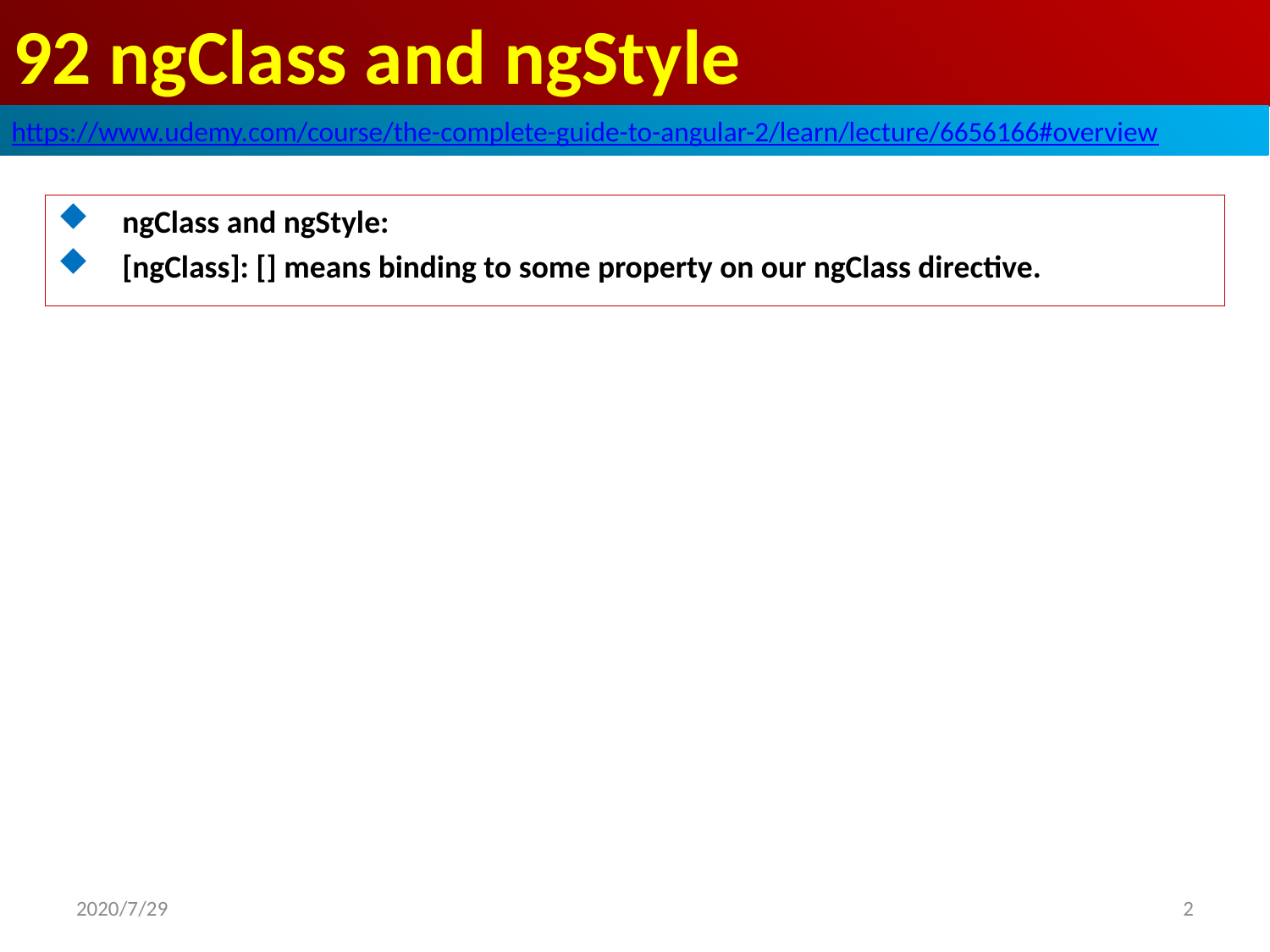

# 92 ngClass and ngStyle
https://www.udemy.com/course/the-complete-guide-to-angular-2/learn/lecture/6656166#overview
ngClass and ngStyle:
[ngClass]: [] means binding to some property on our ngClass directive.
2
2020/7/29